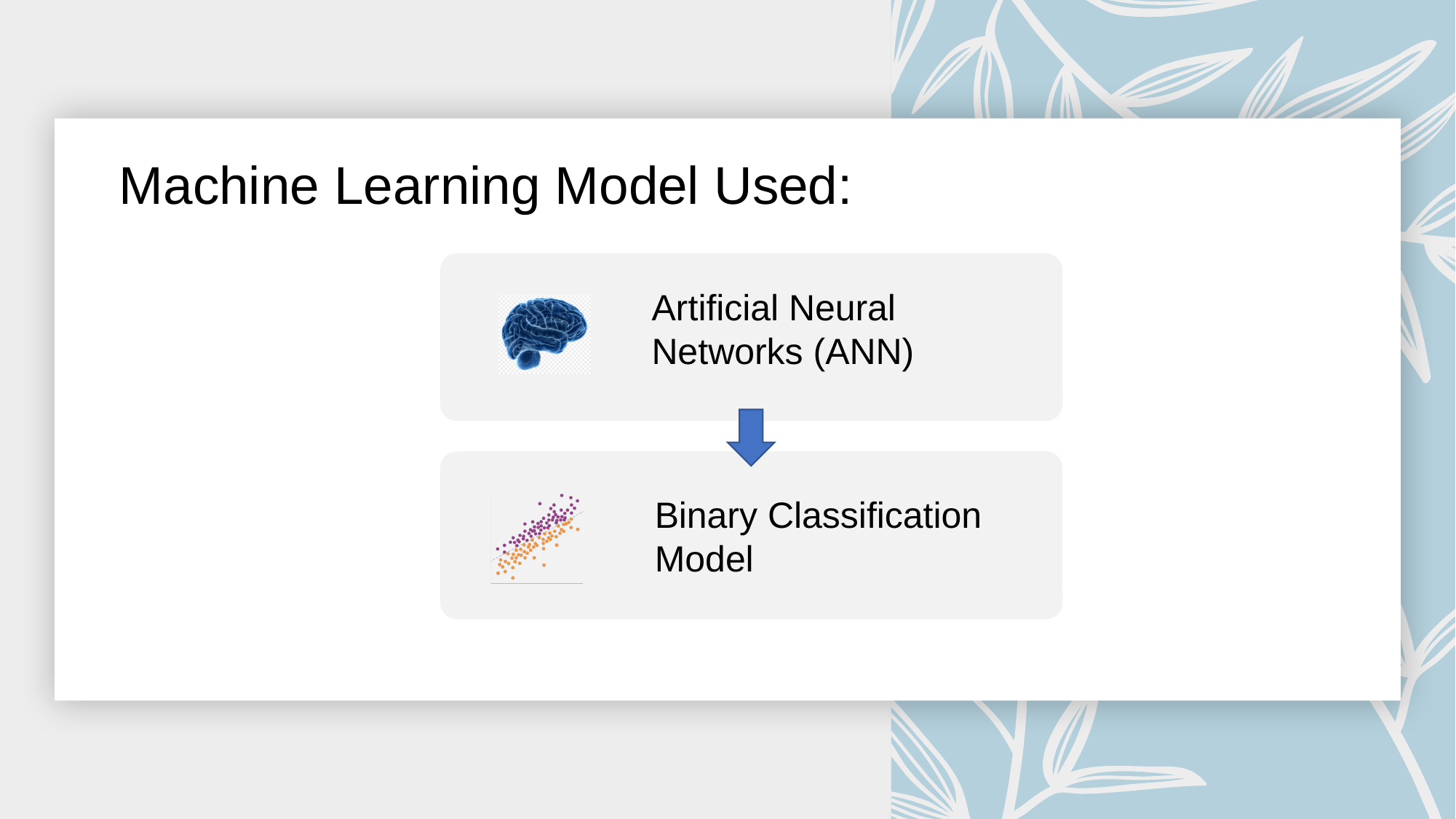

Artificial Neural Networks (ANN)
Binary Classification Model
# Machine Learning Model Used: